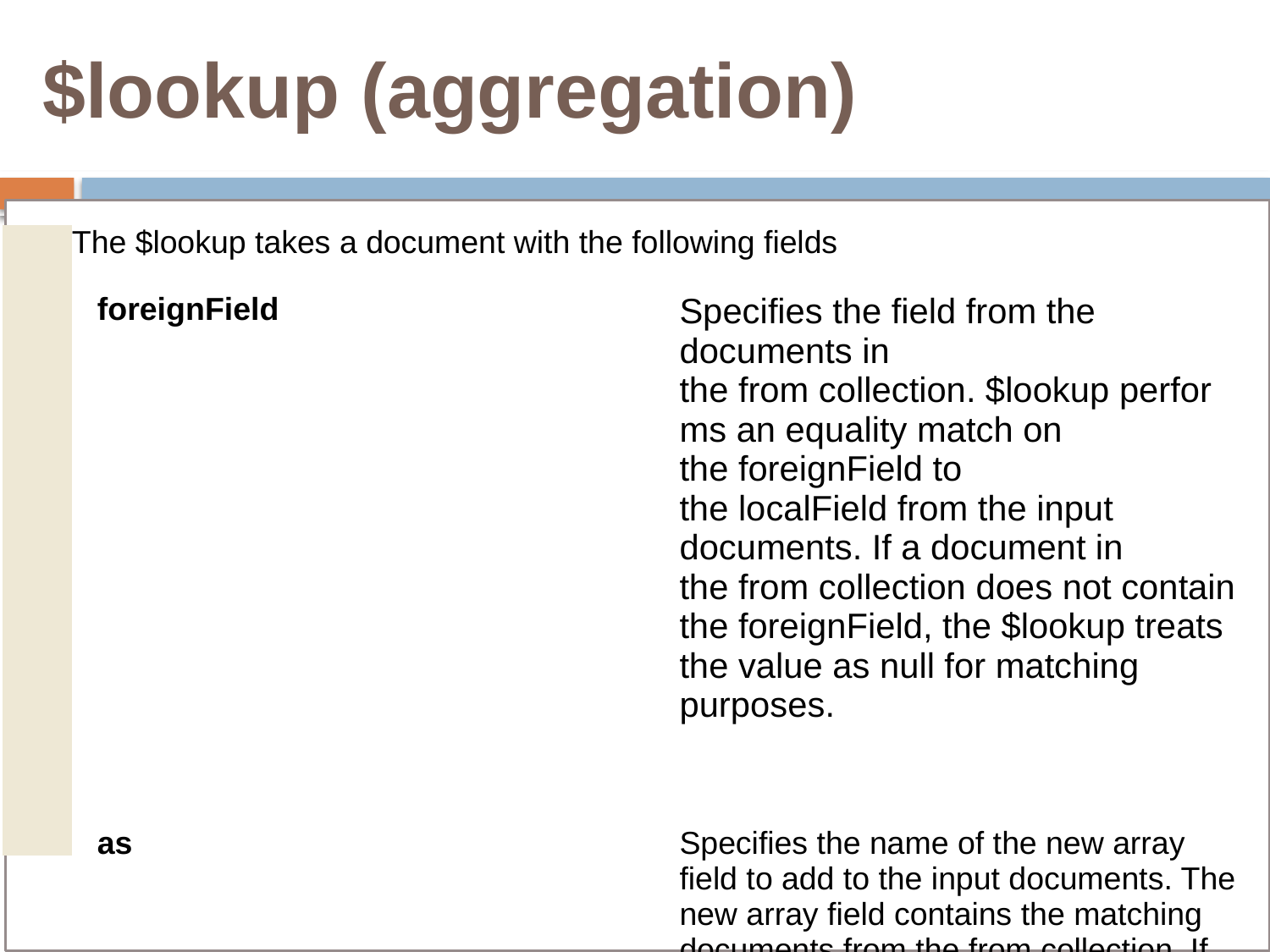

# $lookup (aggregation)

|  | The $lookup takes a document with the following fields |
| --- | --- |
| foreignField | Specifies the field from the documents in the from collection. $lookup performs an equality match on the foreignField to the localField from the input documents. If a document in the from collection does not contain the foreignField, the $lookup treats the value as null for matching purposes. |
| --- | --- |
|  |  |
| as | Specifies the name of the new array field to add to the input documents. The new array field contains the matching documents from the from collection. If the specified name already exists in the input document, the existing field is overwritten |